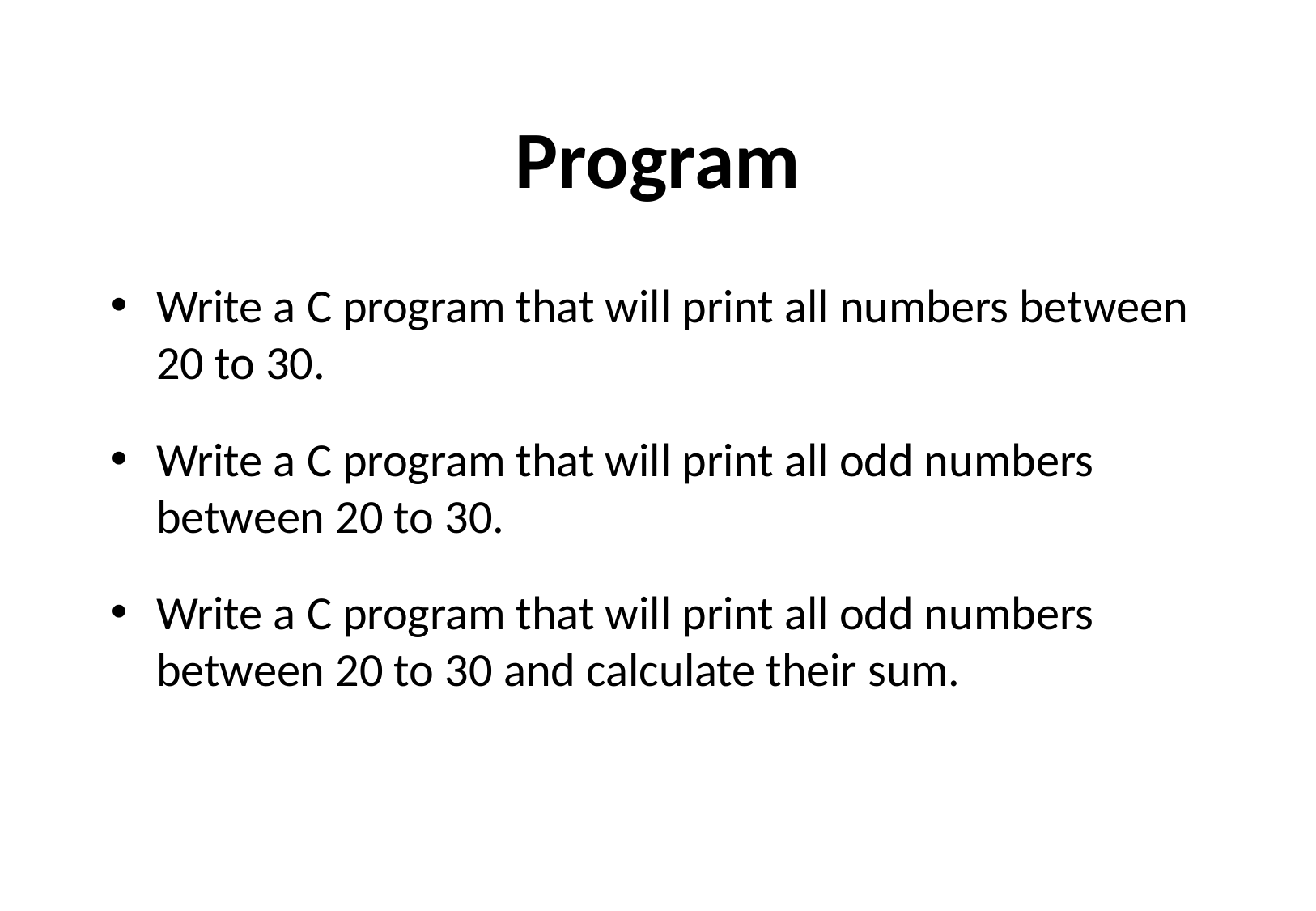

# Program
Write a C program that will print all numbers between 20 to 30.
Write a C program that will print all odd numbers between 20 to 30.
Write a C program that will print all odd numbers between 20 to 30 and calculate their sum.